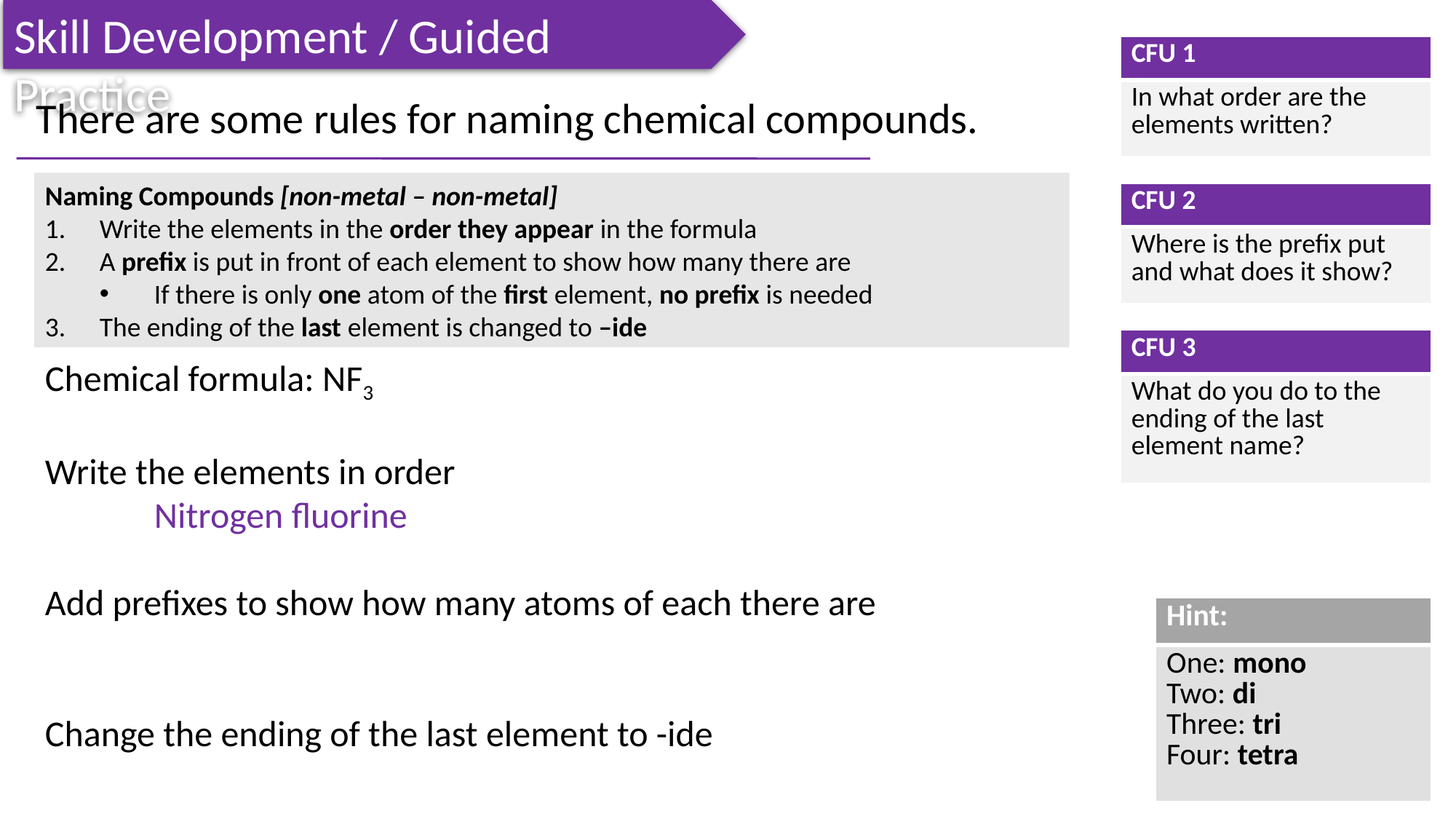

Skill Development / Guided Practice
| CFU 1 |
| --- |
| In what order are the elements written? |
There are some rules for naming chemical compounds.
Naming Compounds [non-metal – non-metal]
Write the elements in the order they appear in the formula
A prefix is put in front of each element to show how many there are
If there is only one atom of the first element, no prefix is needed
The ending of the last element is changed to –ide
| CFU 2 |
| --- |
| Where is the prefix put and what does it show? |
| CFU 3 |
| --- |
| What do you do to the ending of the last element name? |
Chemical formula: NF3

Write the elements in order
	Nitrogen fluorine

Add prefixes to show how many atoms of each there are

Change the ending of the last element to -ide

| Hint: |
| --- |
| One: mono Two: di Three: tri Four: tetra |